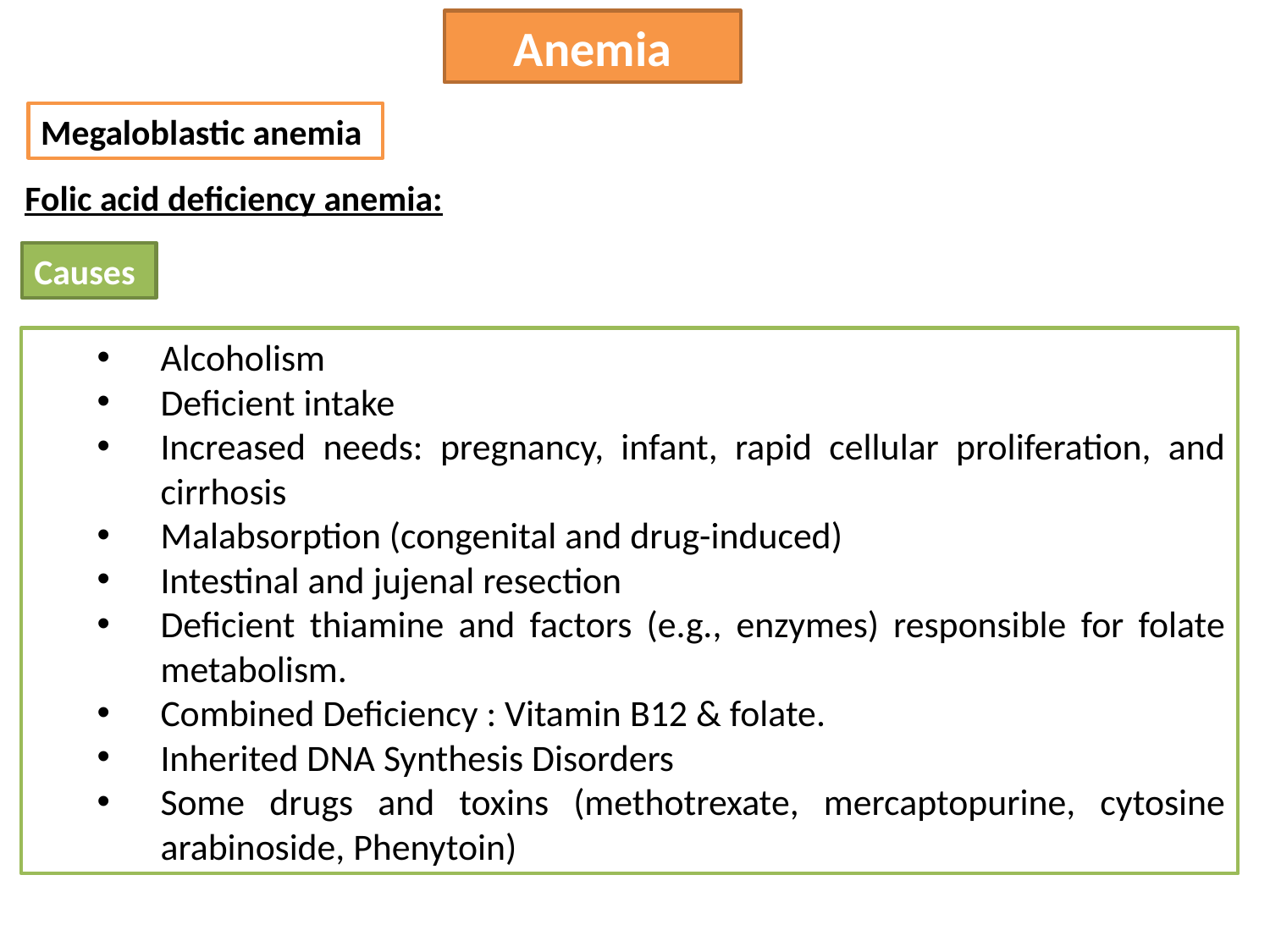

Anemia
Megaloblastic anemia
Folic acid deficiency anemia:
Causes
Alcoholism
Deficient intake
Increased needs: pregnancy, infant, rapid cellular proliferation, and cirrhosis
Malabsorption (congenital and drug-induced)
Intestinal and jujenal resection
Deficient thiamine and factors (e.g., enzymes) responsible for folate metabolism.
Combined Deficiency : Vitamin B12 & folate.
Inherited DNA Synthesis Disorders
Some drugs and toxins (methotrexate, mercaptopurine, cytosine arabinoside, Phenytoin)